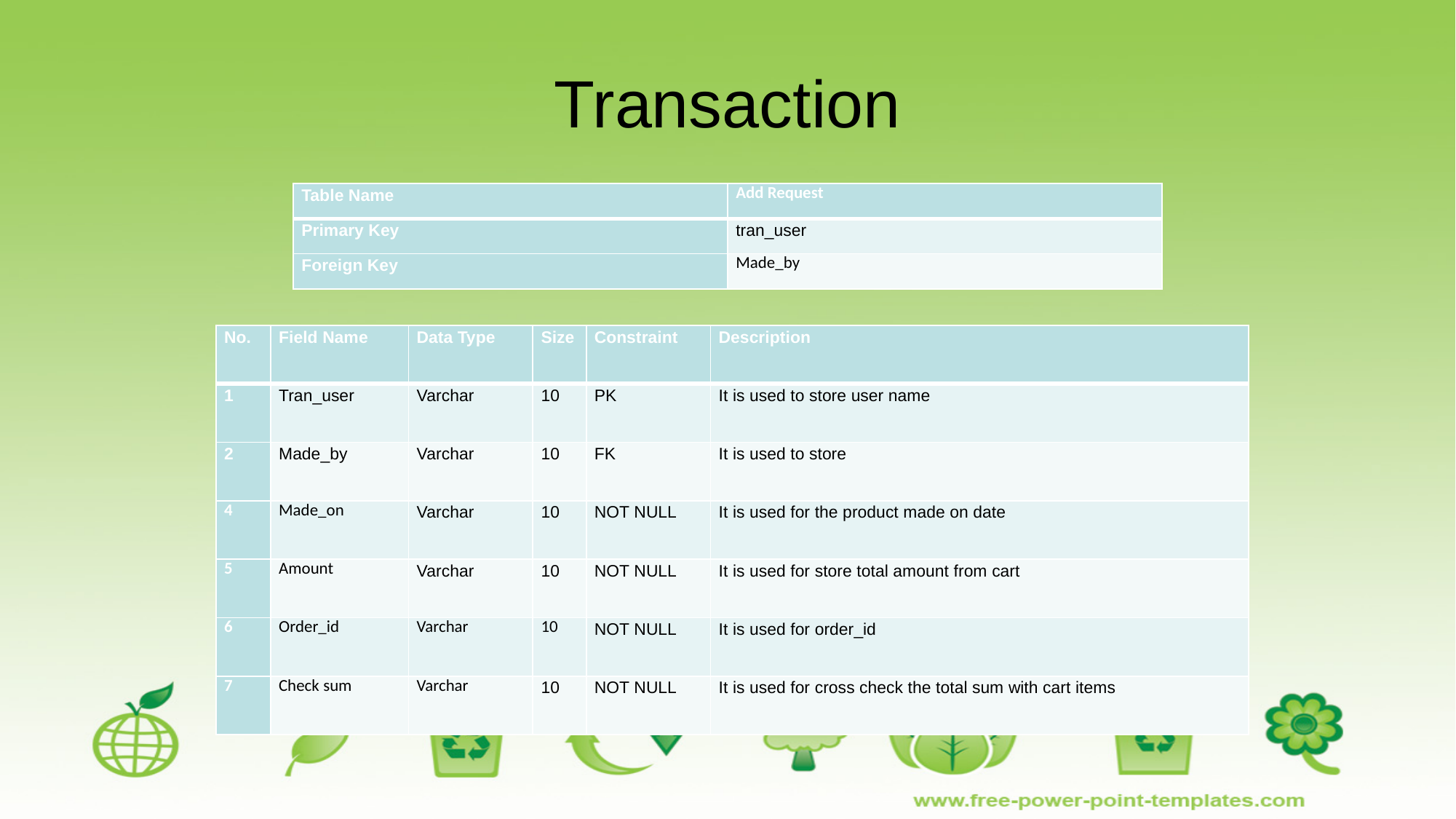

# Transaction
| Table Name | Add Request |
| --- | --- |
| Primary Key | tran\_user |
| Foreign Key | Made\_by |
| No. | Field Name | Data Type | Size | Constraint | Description |
| --- | --- | --- | --- | --- | --- |
| 1 | Tran\_user | Varchar | 10 | PK | It is used to store user name |
| 2 | Made\_by | Varchar | 10 | FK | It is used to store |
| 4 | Made\_on | Varchar | 10 | NOT NULL | It is used for the product made on date |
| 5 | Amount | Varchar | 10 | NOT NULL | It is used for store total amount from cart |
| 6 | Order\_id | Varchar | 10 | NOT NULL | It is used for order\_id |
| 7 | Check sum | Varchar | 10 | NOT NULL | It is used for cross check the total sum with cart items |